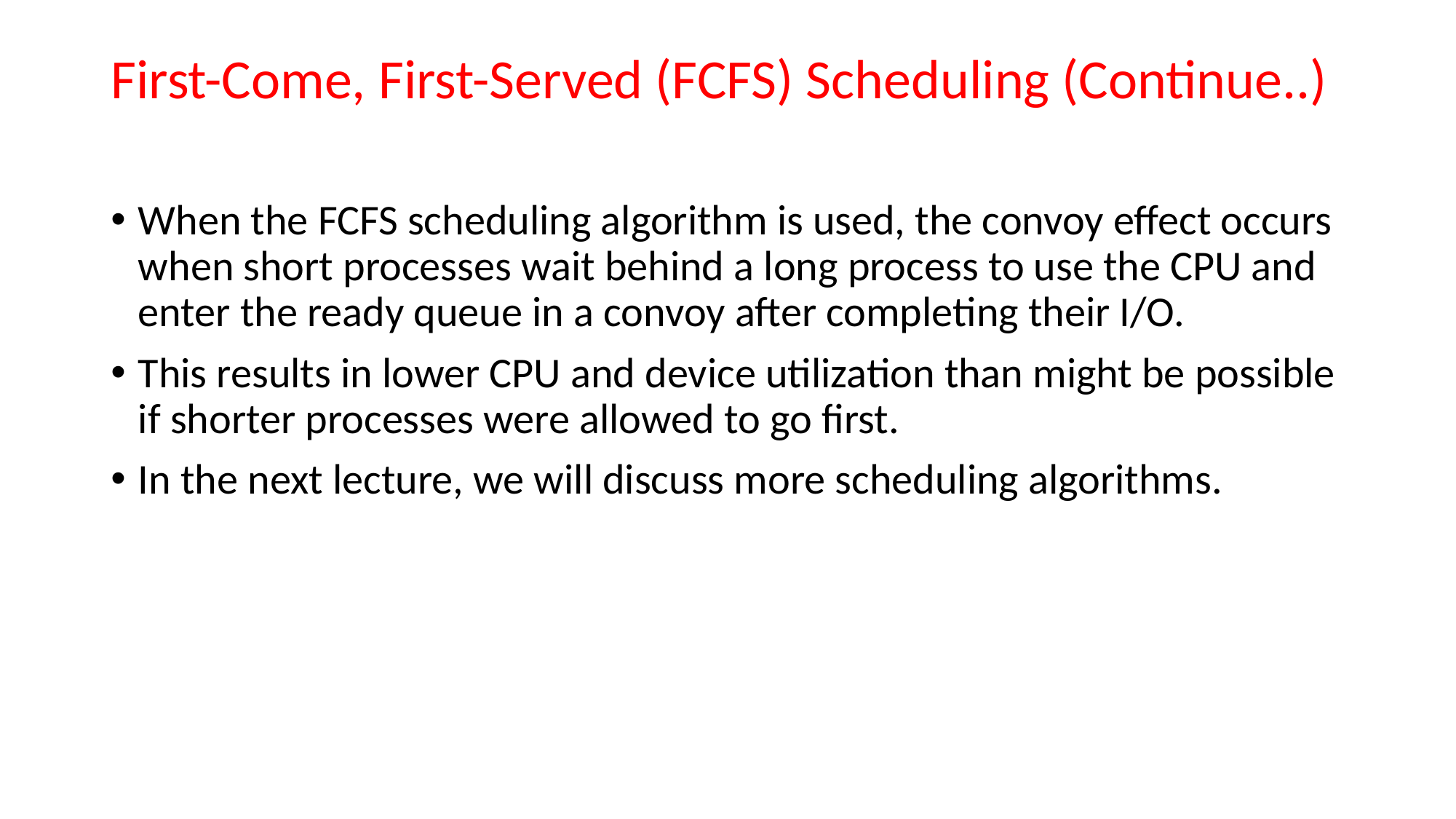

# First-Come, First-Served (FCFS) Scheduling (Continue..)
When the FCFS scheduling algorithm is used, the convoy effect occurs when short processes wait behind a long process to use the CPU and enter the ready queue in a convoy after completing their I/O.
This results in lower CPU and device utilization than might be possible if shorter processes were allowed to go first.
In the next lecture, we will discuss more scheduling algorithms.